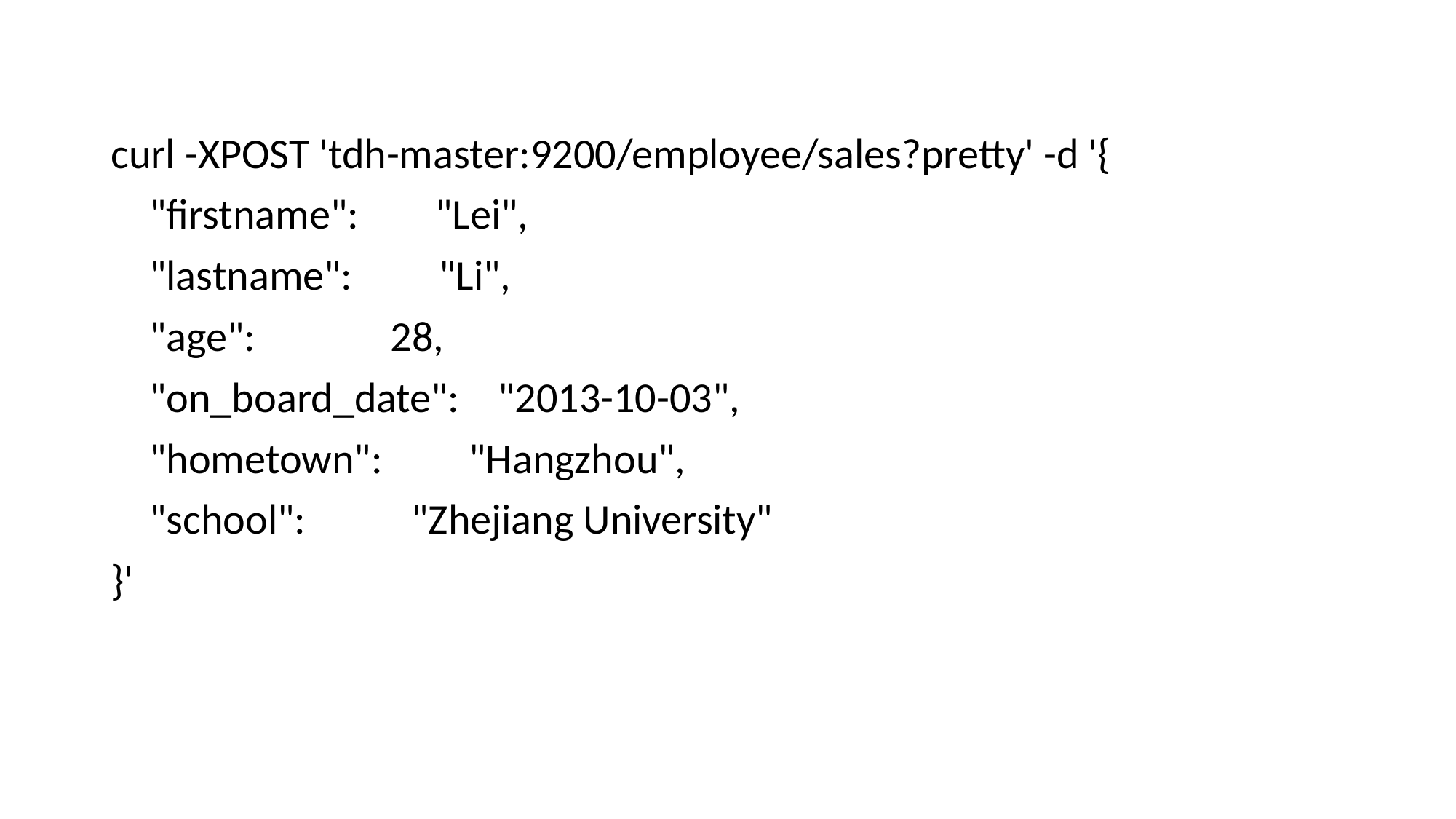

curl -XPOST 'tdh-master:9200/employee/sales?pretty' -d '{
    "firstname":        "Lei",
    "lastname":         "Li",
    "age":              28,
    "on_board_date":    "2013-10-03",
    "hometown":         "Hangzhou",
    "school":           "Zhejiang University"
}'